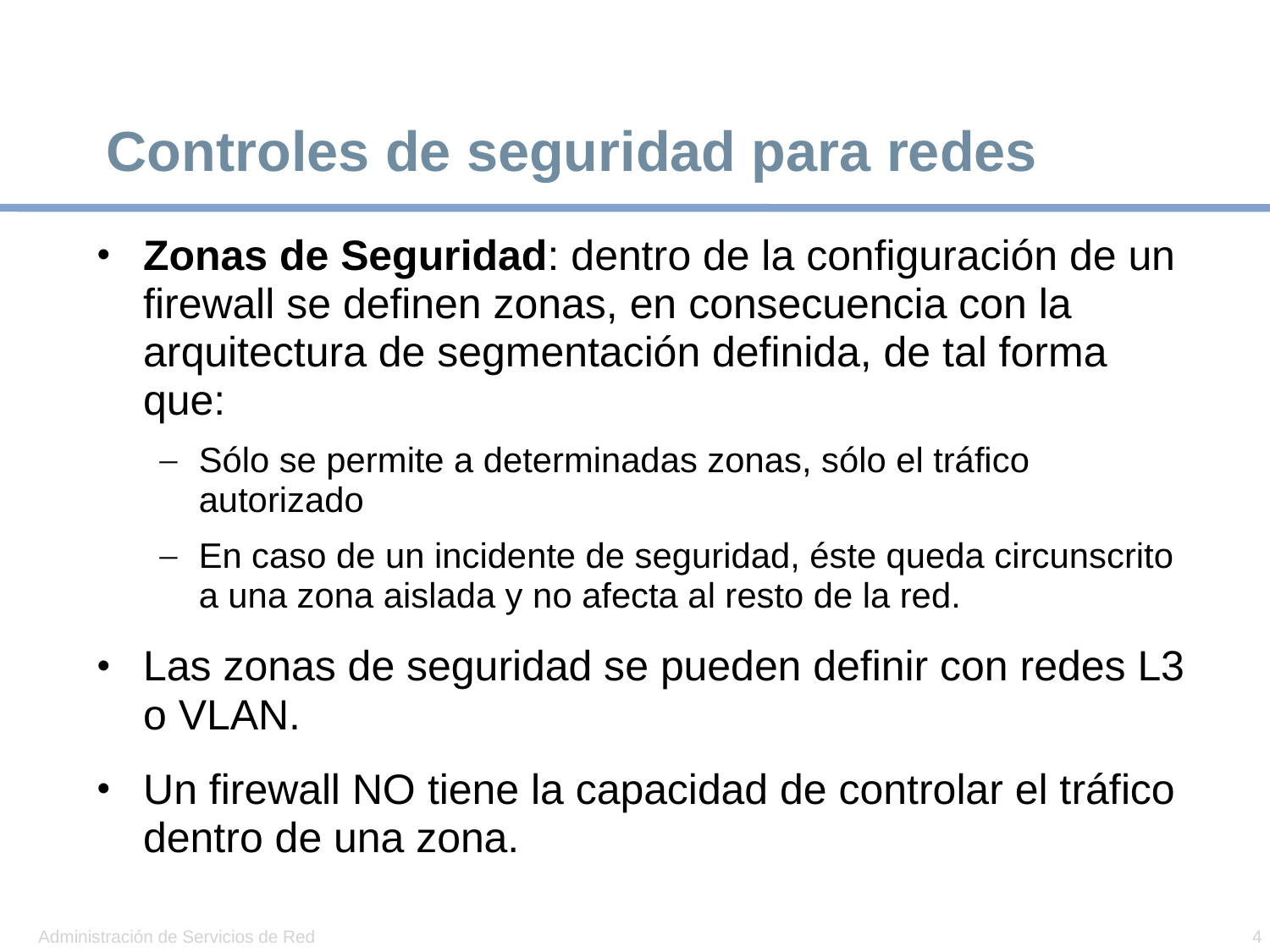

# Controles de seguridad para redes
Zonas de Seguridad: dentro de la configuración de un firewall se definen zonas, en consecuencia con la arquitectura de segmentación definida, de tal forma que:
Sólo se permite a determinadas zonas, sólo el tráfico autorizado
En caso de un incidente de seguridad, éste queda circunscrito a una zona aislada y no afecta al resto de la red.
Las zonas de seguridad se pueden definir con redes L3 o VLAN.
Un firewall NO tiene la capacidad de controlar el tráfico dentro de una zona.